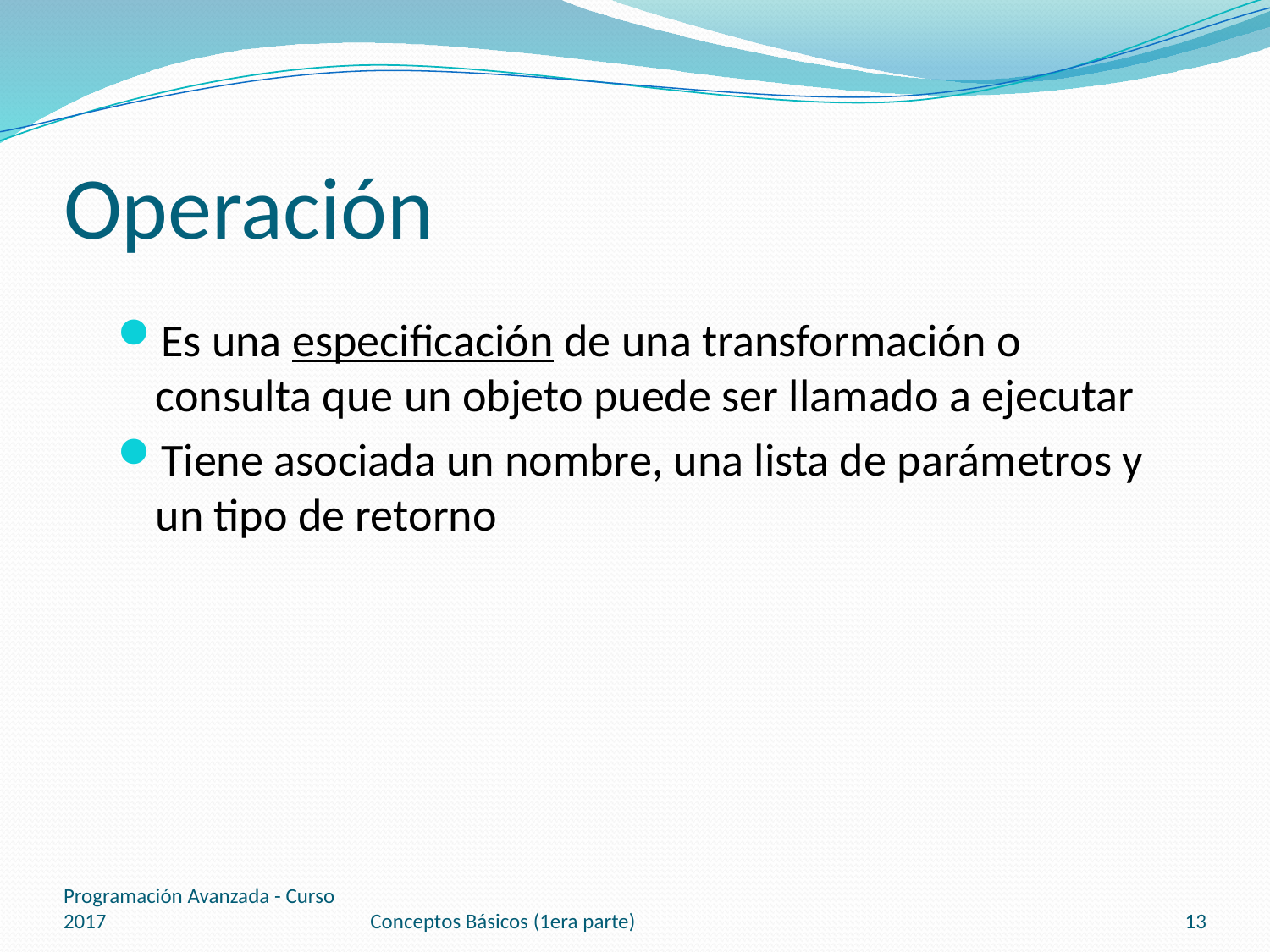

# Operación
Es una especificación de una transformación o consulta que un objeto puede ser llamado a ejecutar
Tiene asociada un nombre, una lista de parámetros y un tipo de retorno
Programación Avanzada - Curso 2017
Conceptos Básicos (1era parte)
13